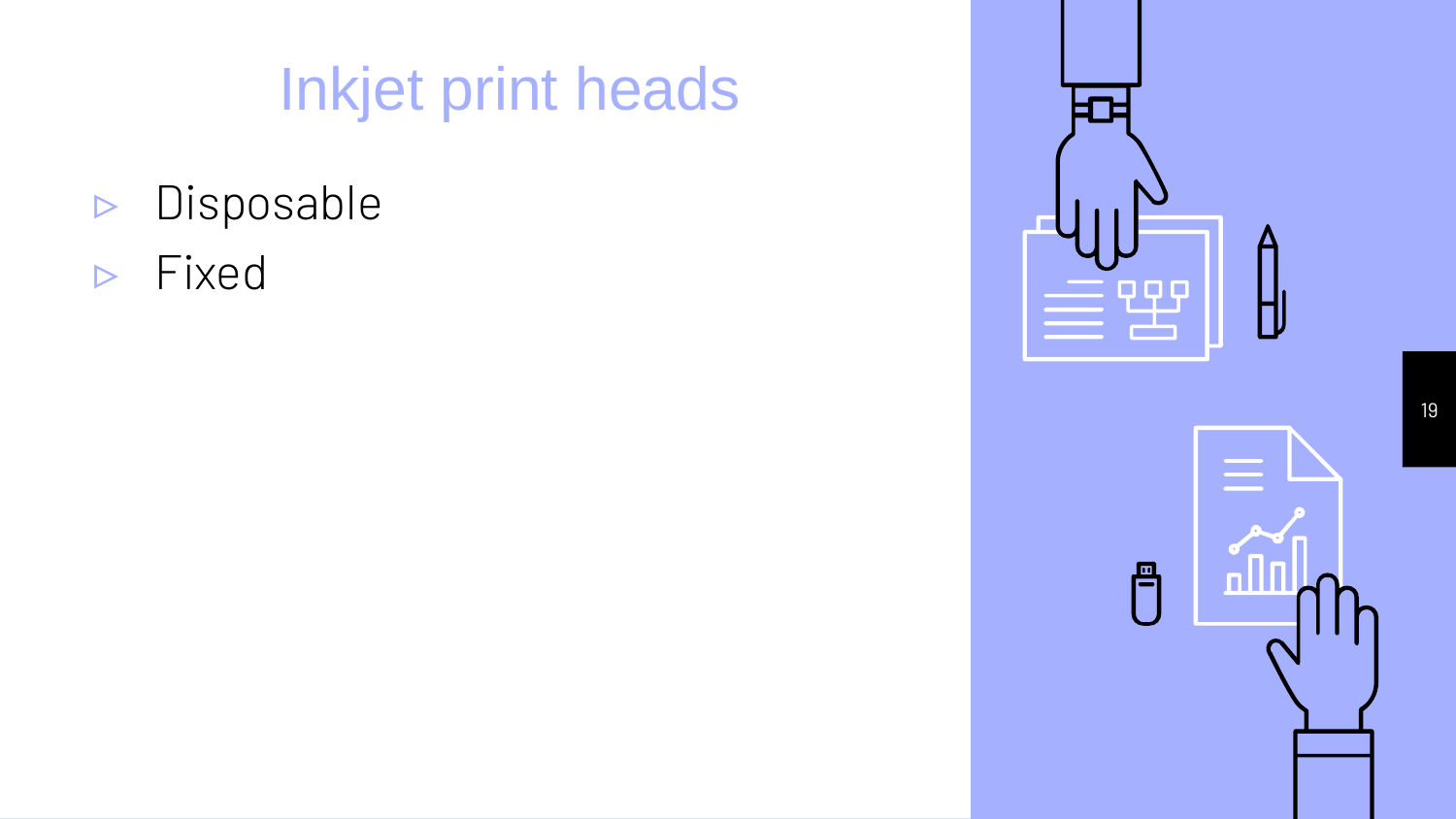

# Inkjet print heads
Disposable
Fixed
19